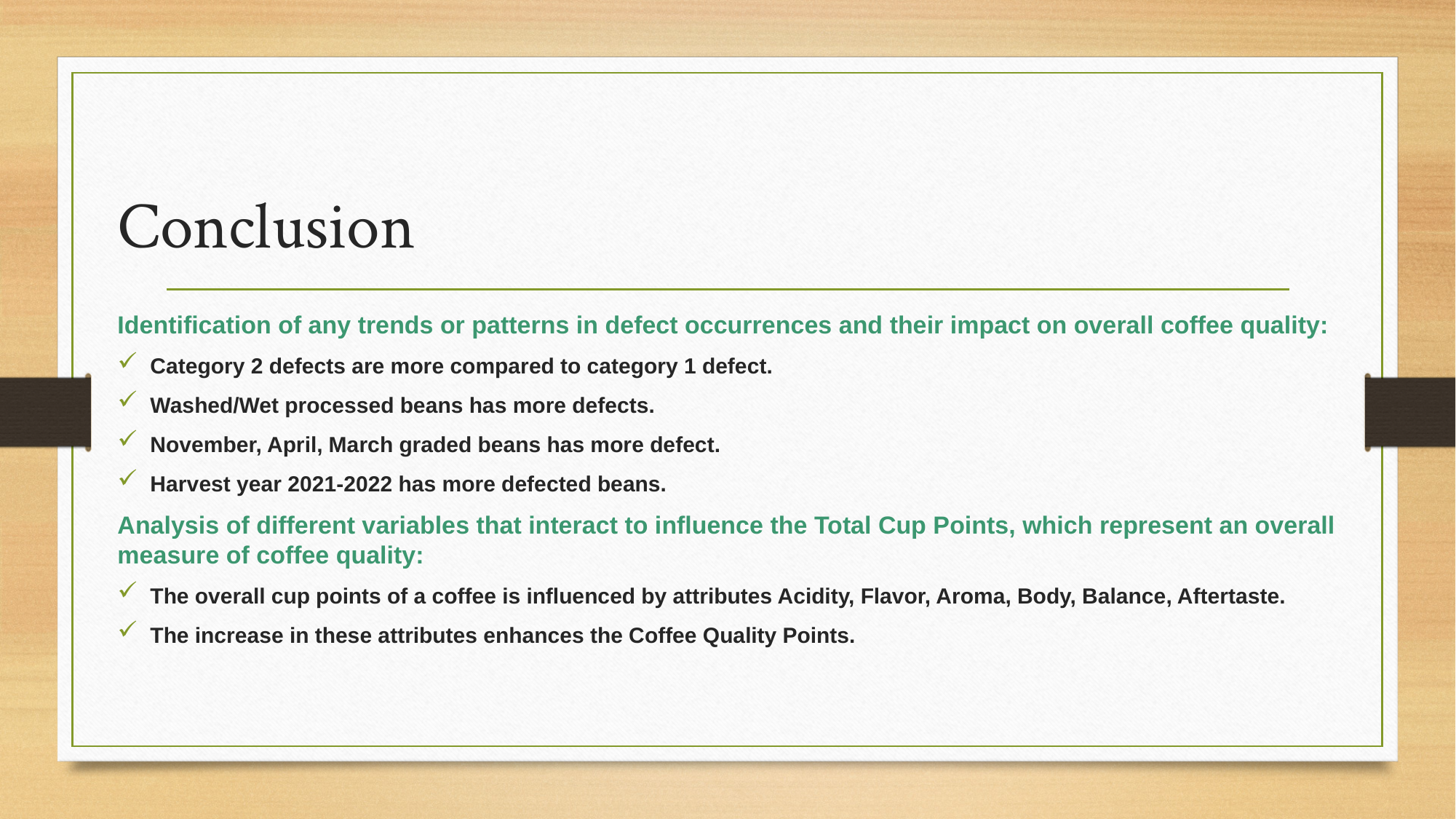

# Conclusion
Identification of any trends or patterns in defect occurrences and their impact on overall coffee quality:
Category 2 defects are more compared to category 1 defect.
Washed/Wet processed beans has more defects.
November, April, March graded beans has more defect.
Harvest year 2021-2022 has more defected beans.
Analysis of different variables that interact to influence the Total Cup Points, which represent an overall measure of coffee quality:
The overall cup points of a coffee is influenced by attributes Acidity, Flavor, Aroma, Body, Balance, Aftertaste.
The increase in these attributes enhances the Coffee Quality Points.